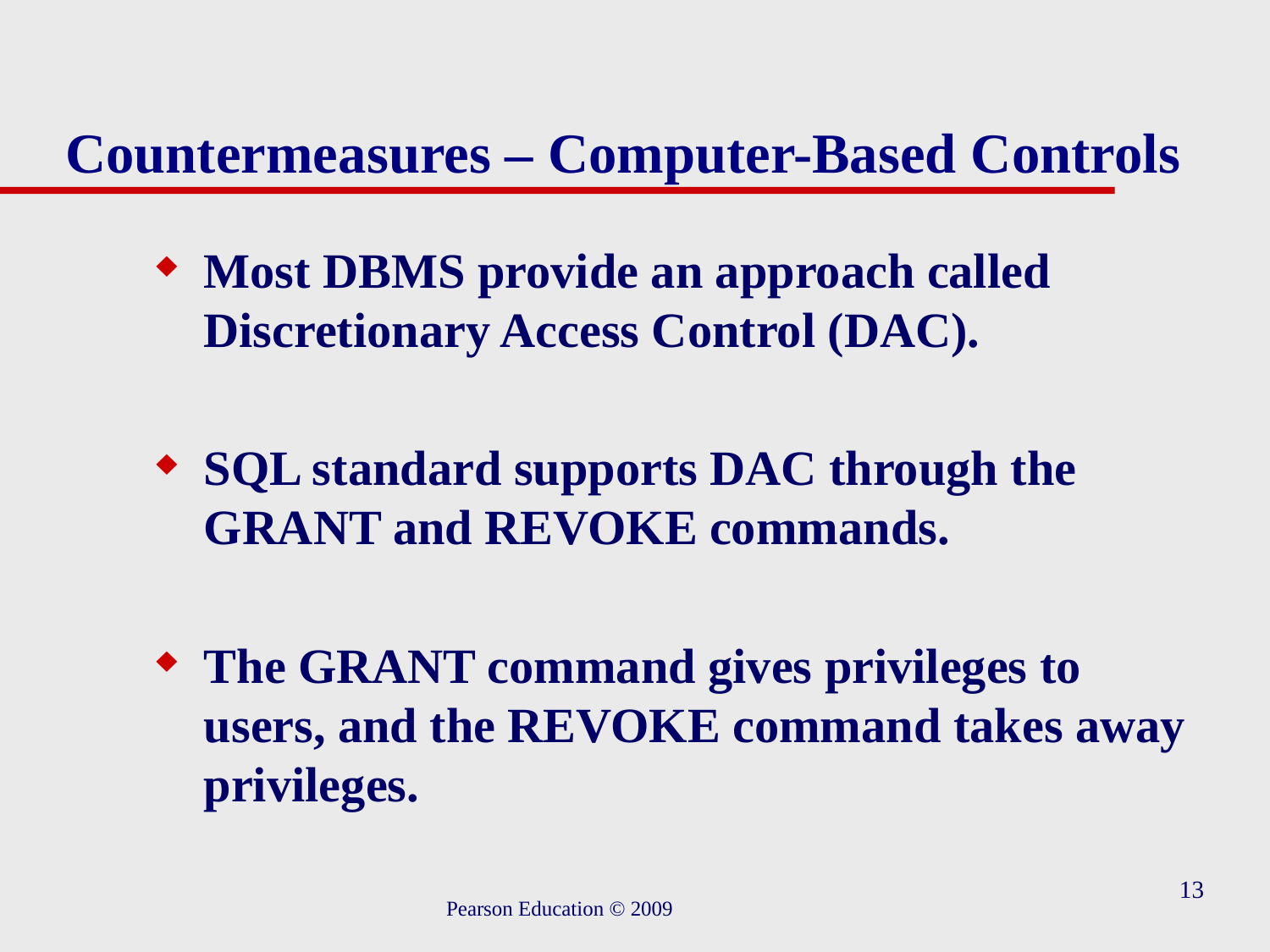

# Countermeasures – Computer-Based Controls
Most DBMS provide an approach called Discretionary Access Control (DAC).

SQL standard supports DAC through the GRANT and REVOKE commands.

The GRANT command gives privileges to users, and the REVOKE command takes away privileges.

13
Pearson Education © 2009